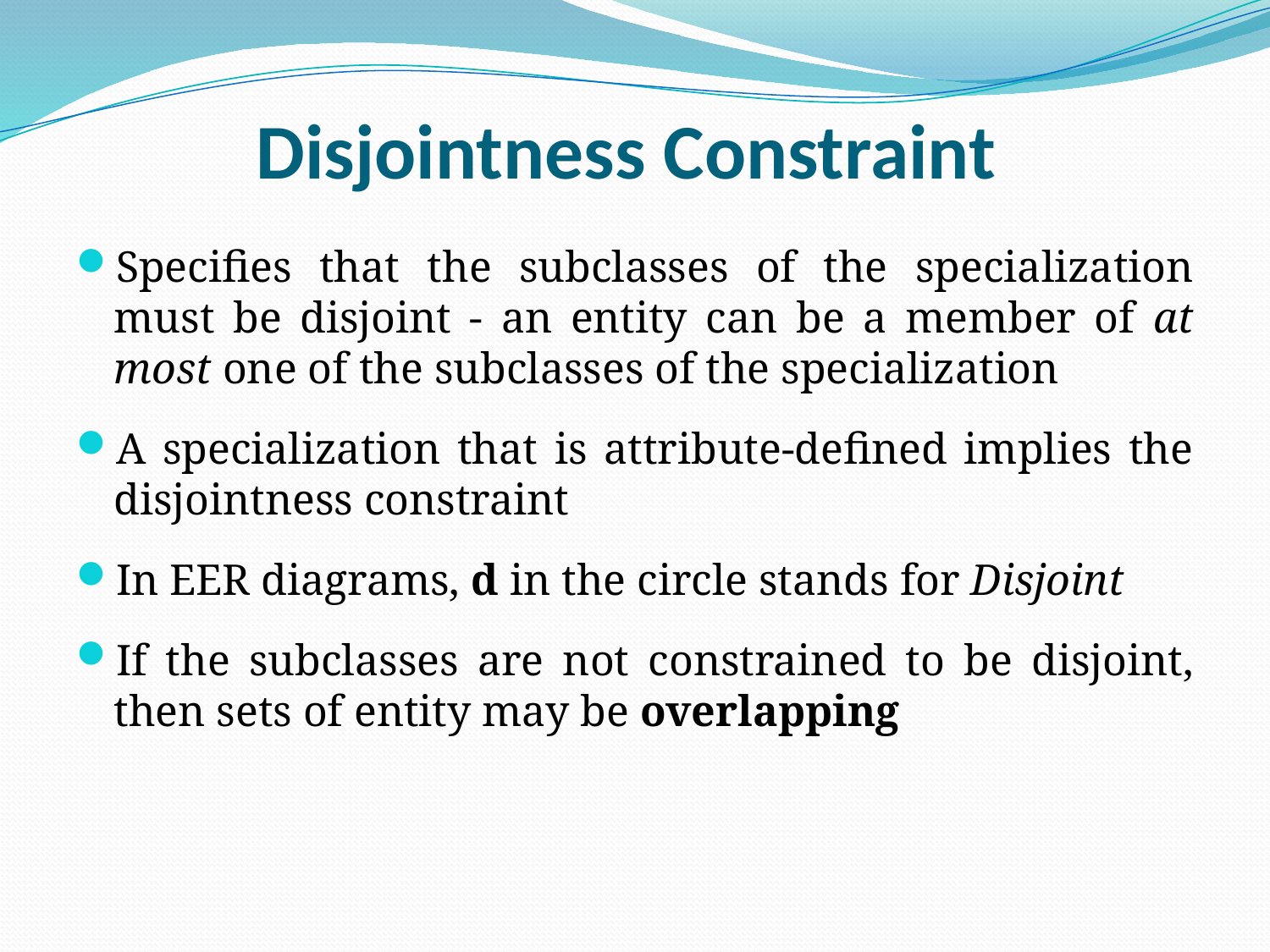

# Disjointness Constraint
Specifies that the subclasses of the specialization must be disjoint - an entity can be a member of at most one of the subclasses of the specialization
A specialization that is attribute-defined implies the disjointness constraint
In EER diagrams, d in the circle stands for Disjoint
If the subclasses are not constrained to be disjoint, then sets of entity may be overlapping